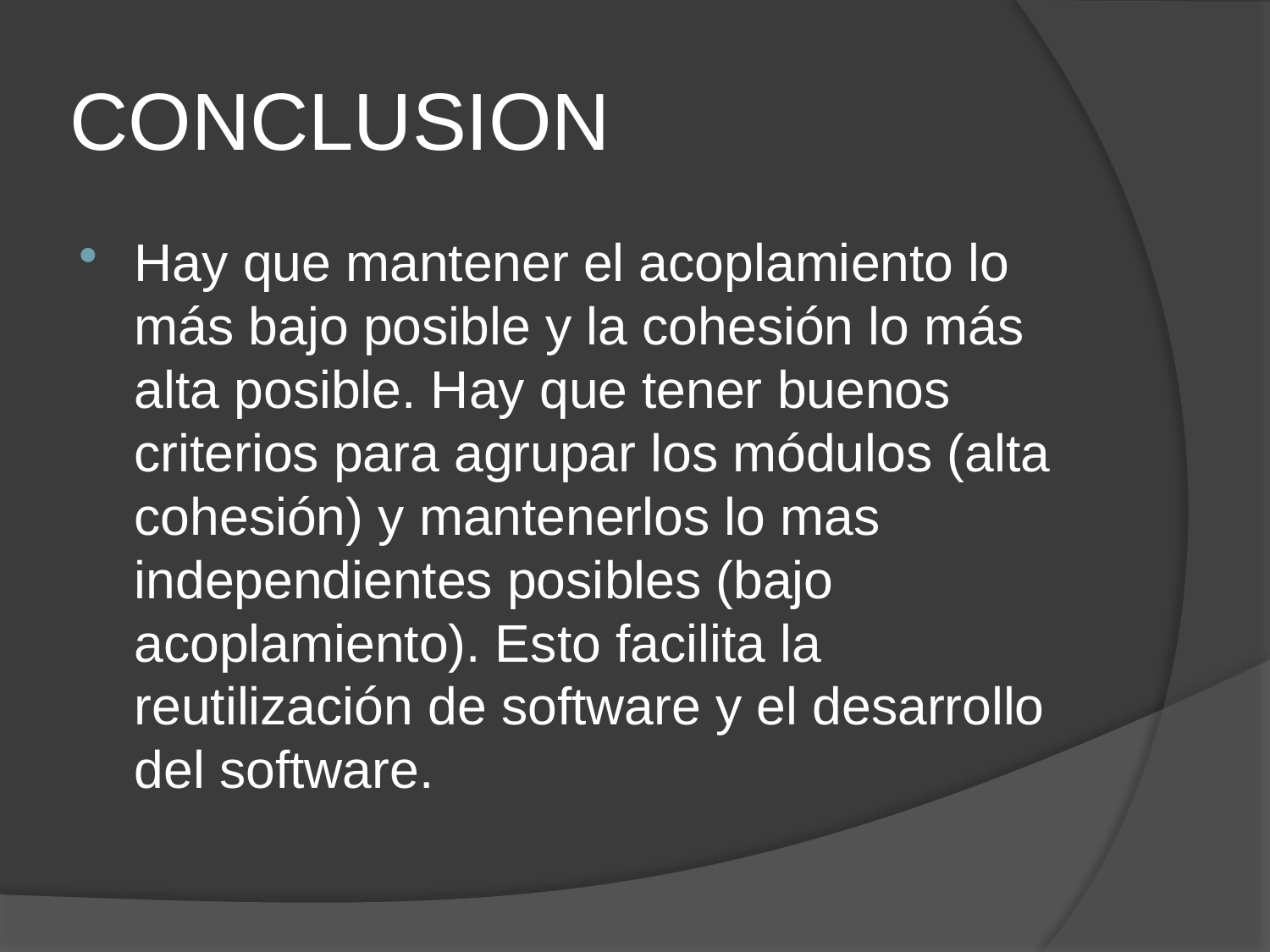

# CONCLUSION
Hay que mantener el acoplamiento lo más bajo posible y la cohesión lo más alta posible. Hay que tener buenos criterios para agrupar los módulos (alta cohesión) y mantenerlos lo mas independientes posibles (bajo acoplamiento). Esto facilita la reutilización de software y el desarrollo del software.